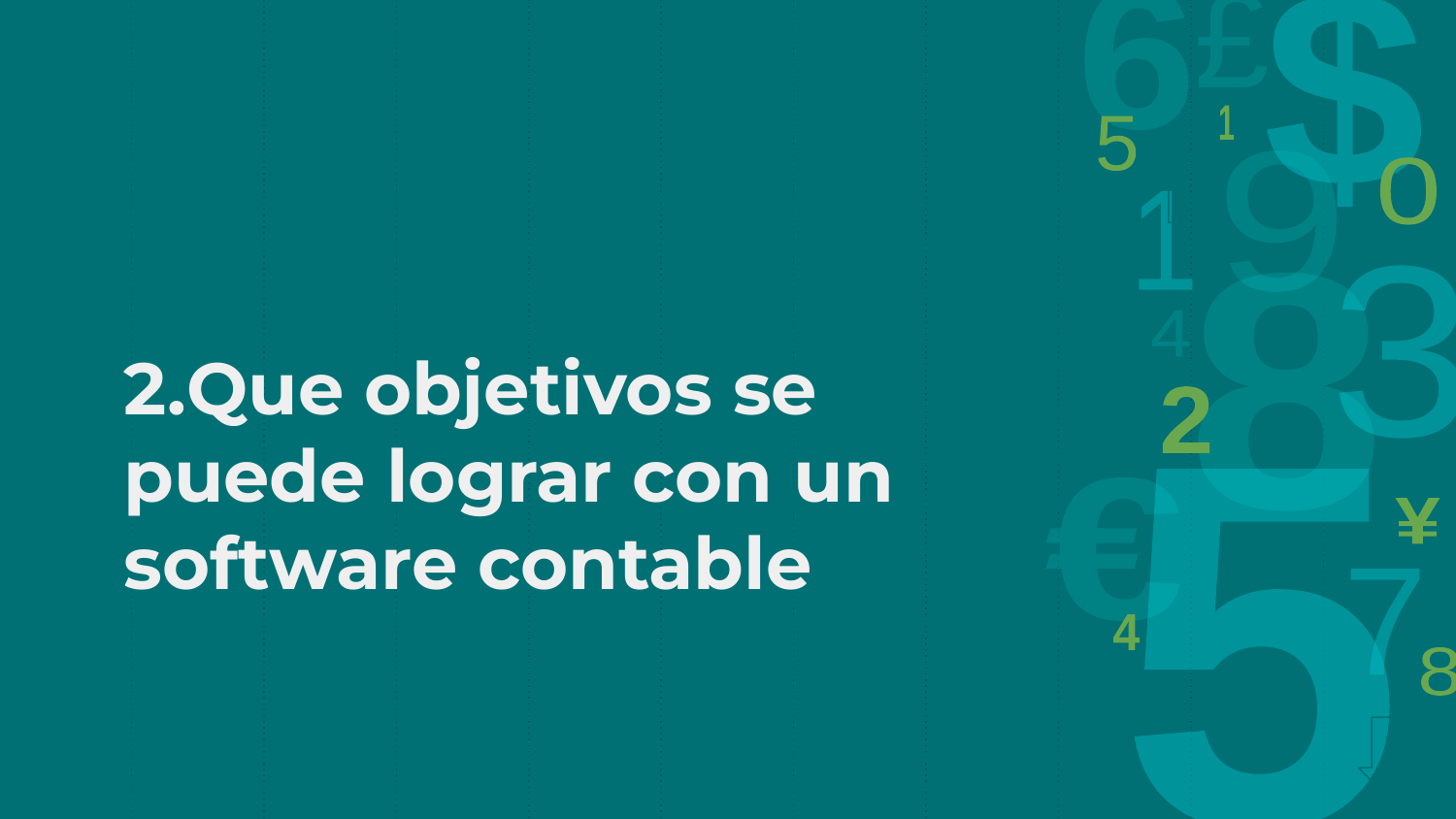

5
# 2.Que objetivos se puede lograr con un software contable